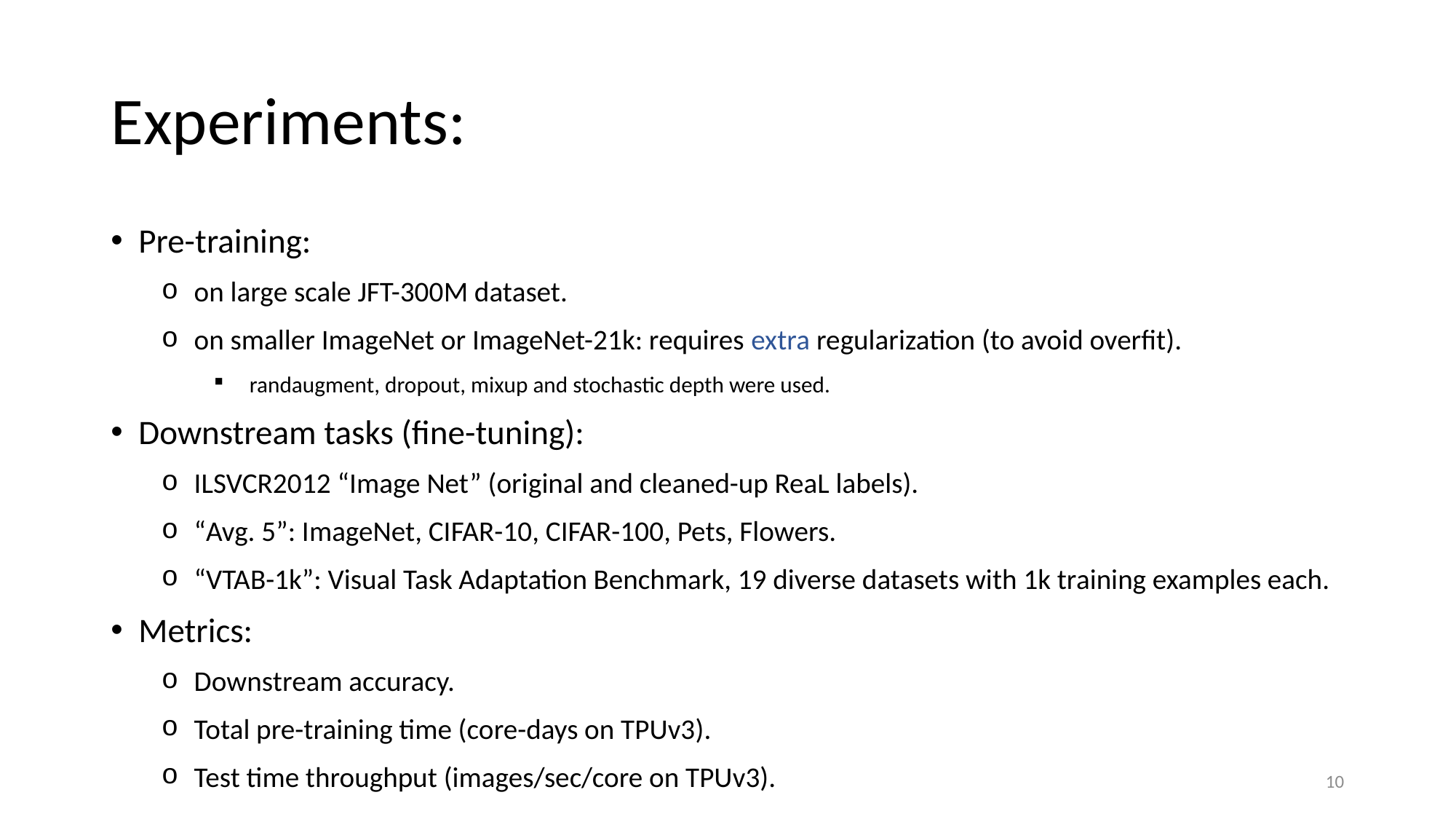

# Experiments:
Pre-training:
on large scale JFT-300M dataset.
on smaller ImageNet or ImageNet-21k: requires extra regularization (to avoid overfit).
randaugment, dropout, mixup and stochastic depth were used.
Downstream tasks (fine-tuning):
ILSVCR2012 “Image Net” (original and cleaned-up ReaL labels).
“Avg. 5”: ImageNet, CIFAR-10, CIFAR-100, Pets, Flowers.
“VTAB-1k”: Visual Task Adaptation Benchmark, 19 diverse datasets with 1k training examples each.
Metrics:
Downstream accuracy.
Total pre-training time (core-days on TPUv3).
Test time throughput (images/sec/core on TPUv3).
10